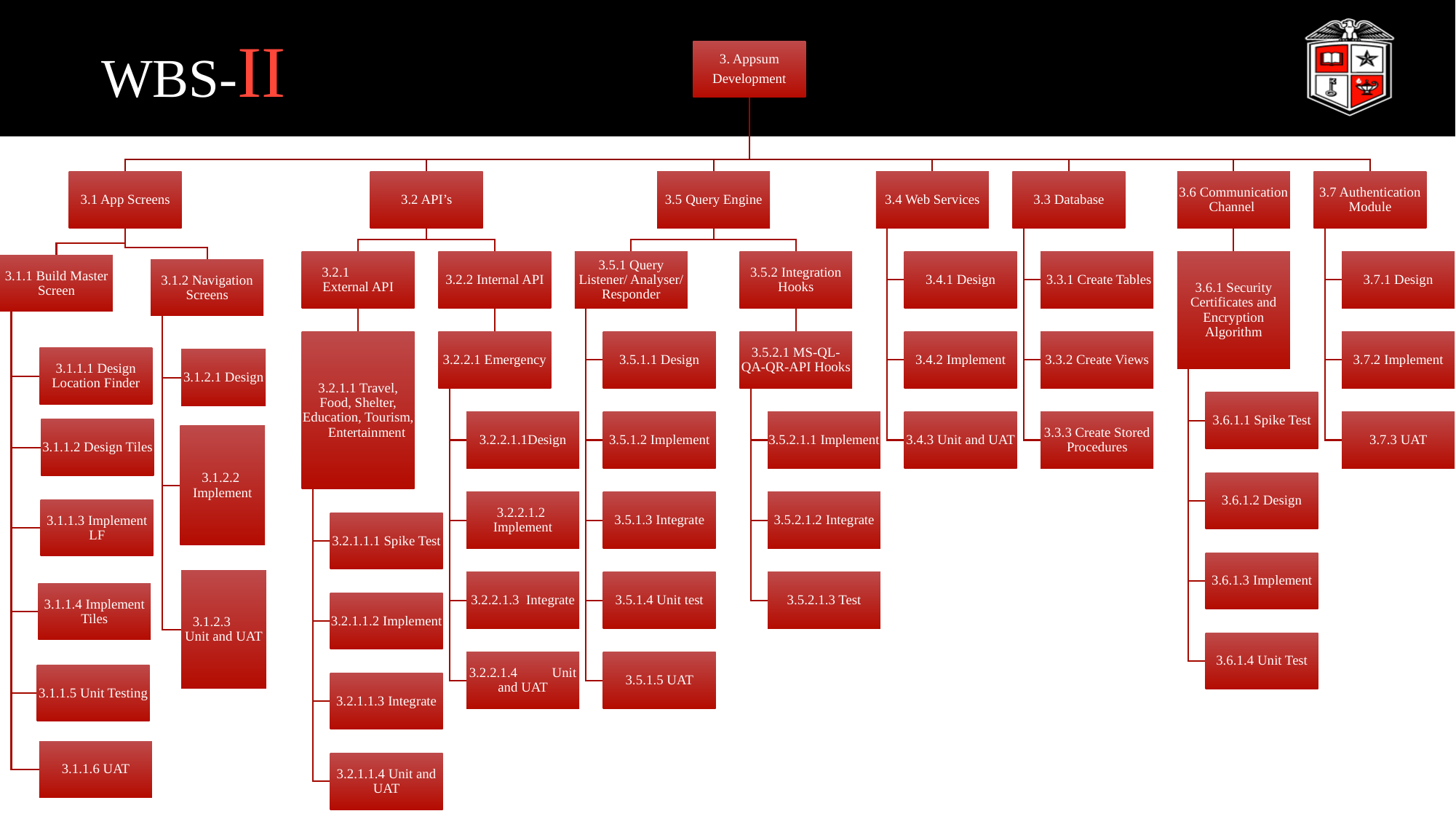

# WBS-II
3. Appsum
Development
3.1 App Screens
3.1.2 Navigation Screens
3.1.2.1 Design
3.1.2.2  Implement
3.1.2.3        Unit and UAT
3.1.1 Build Master Screen
3.1.1.1 Design Location Finder
3.1.1.2 Design Tiles
3.1.1.3 Implement LF
3.1.1.4 Implement Tiles
3.1.1.5 Unit Testing
3.1.1.6 UAT
3.2 API’s
3.2.1              External API
3.2.1.1 Travel, Food, Shelter, Education, Tourism,      Entertainment
3.2.1.1.1 Spike Test
3.2.1.1.2 Implement
3.2.1.1.3 Integrate
3.2.1.1.4 Unit and UAT
3.2.2 Internal API
3.2.2.1 Emergency
3.2.2.1.1Design
3.2.2.1.2  Implement
3.2.2.1.3  Integrate
3.2.2.1.4          Unit and UAT
3.5 Query Engine
3.5.1 Query Listener/ Analyser/ Responder
3.5.1.1 Design
3.5.1.2 Implement
3.5.1.3 Integrate
3.5.1.4 Unit test
3.5.1.5 UAT
3.5.2 Integration Hooks
3.5.2.1 MS-QL-QA-QR-API Hooks
3.5.2.1.1 Implement
3.5.2.1.2 Integrate
3.5.2.1.3 Test
3.4 Web Services
3.4.1 Design
3.4.2 Implement
3.4.3 Unit and UAT
3.3 Database
 3.3.1 Create Tables
3.3.2 Create Views
3.3.3 Create Stored Procedures
3.6 Communication Channel
3.6.1 Security Certificates and Encryption Algorithm
3.6.1.1 Spike Test
3.6.1.2 Design
3.6.1.3 Implement
3.6.1.4 Unit Test
3.7 Authentication Module
3.7.1 Design
3.7.2 Implement
3.7.3 UAT